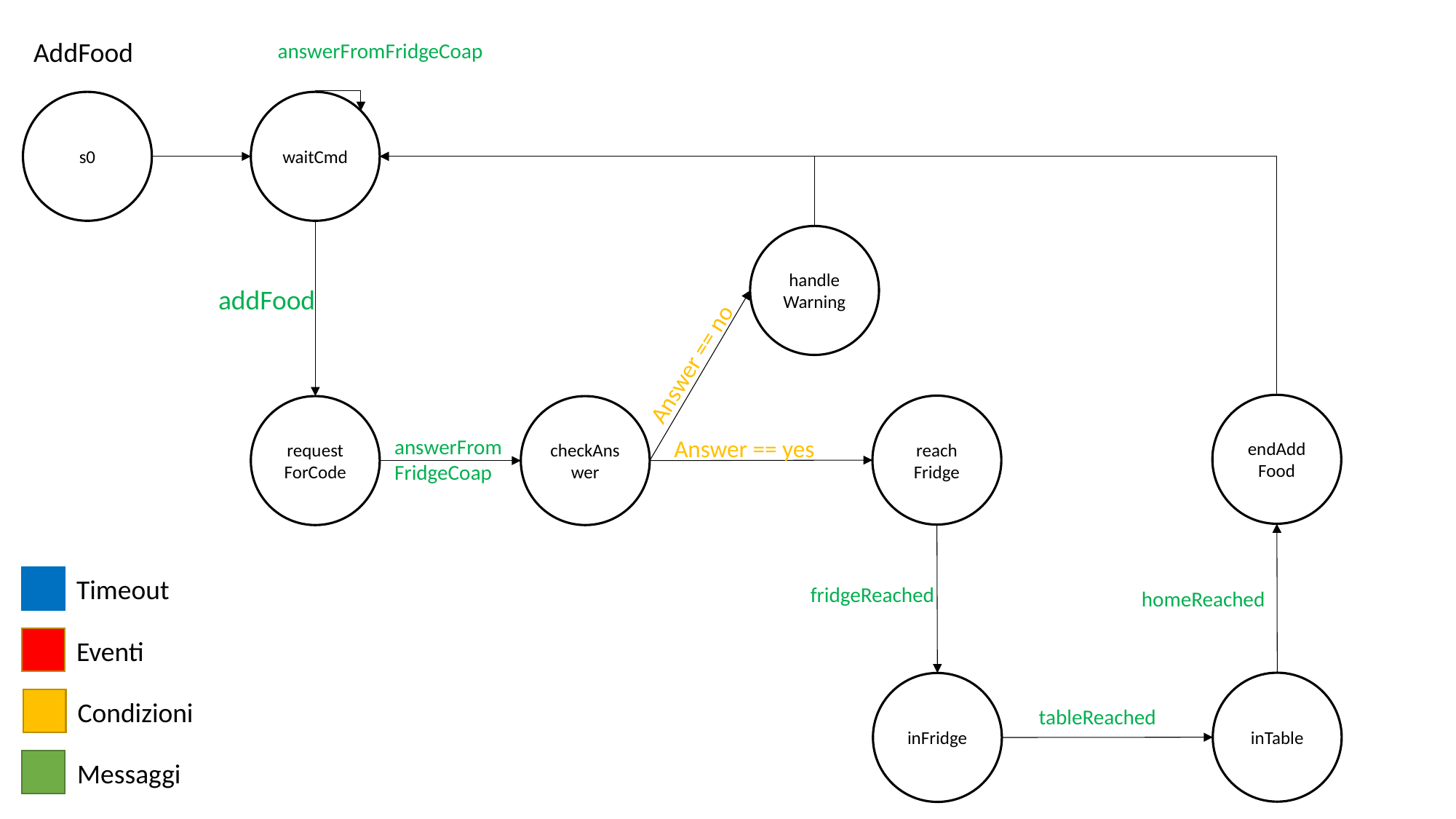

AddFood
answerFromFridgeCoap
s0
waitCmd
handle Warning
addFood
Answer == no
endAdd Food
reach
Fridge
request ForCode
checkAnswer
answerFrom
FridgeCoap
Answer == yes

Timeout
fridgeReached
homeReached

Eventi
inTable
inFridge

Condizioni
tableReached

Messaggi